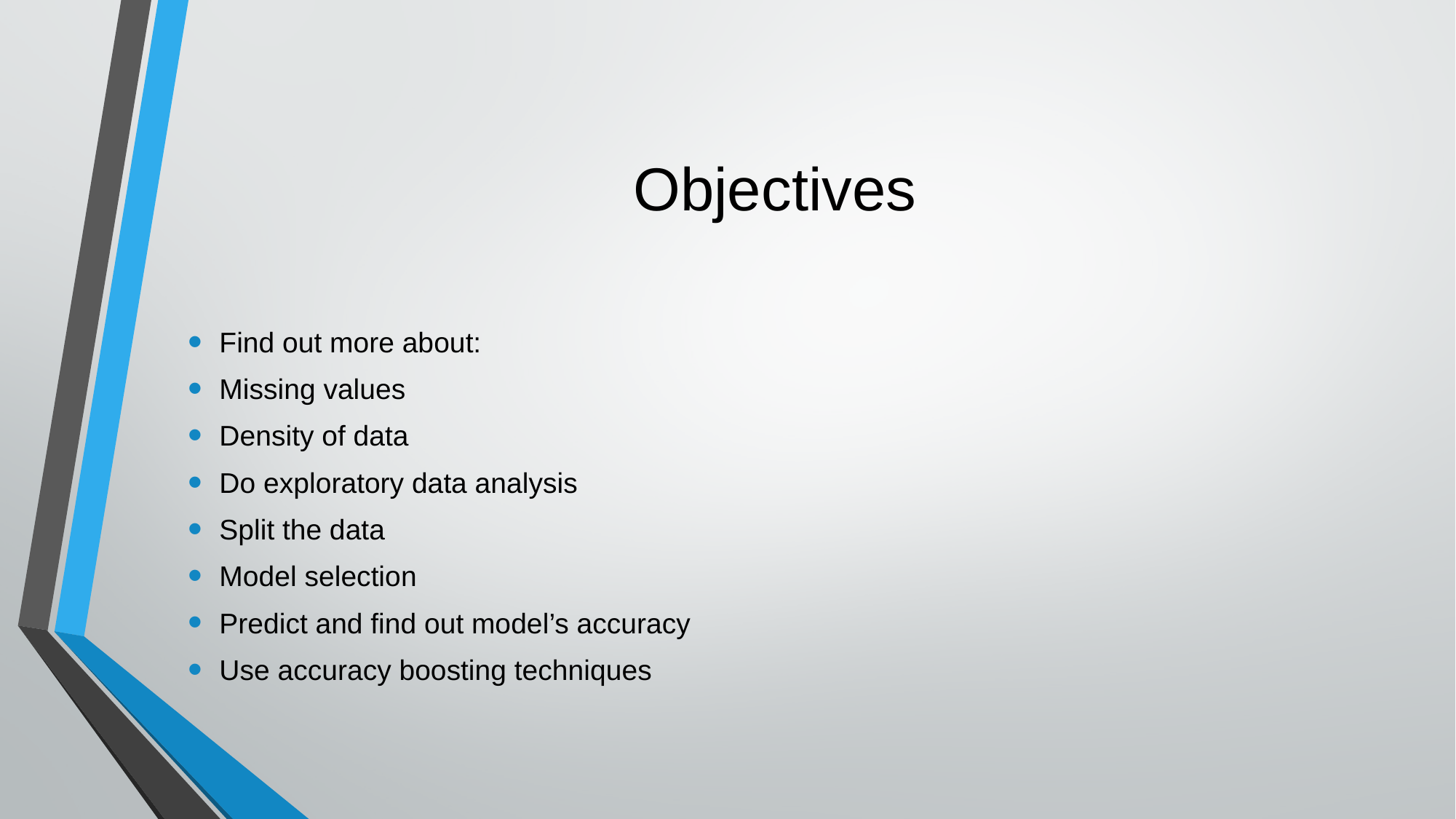

# Objectives
Find out more about:
Missing values
Density of data
Do exploratory data analysis
Split the data
Model selection
Predict and find out model’s accuracy
Use accuracy boosting techniques